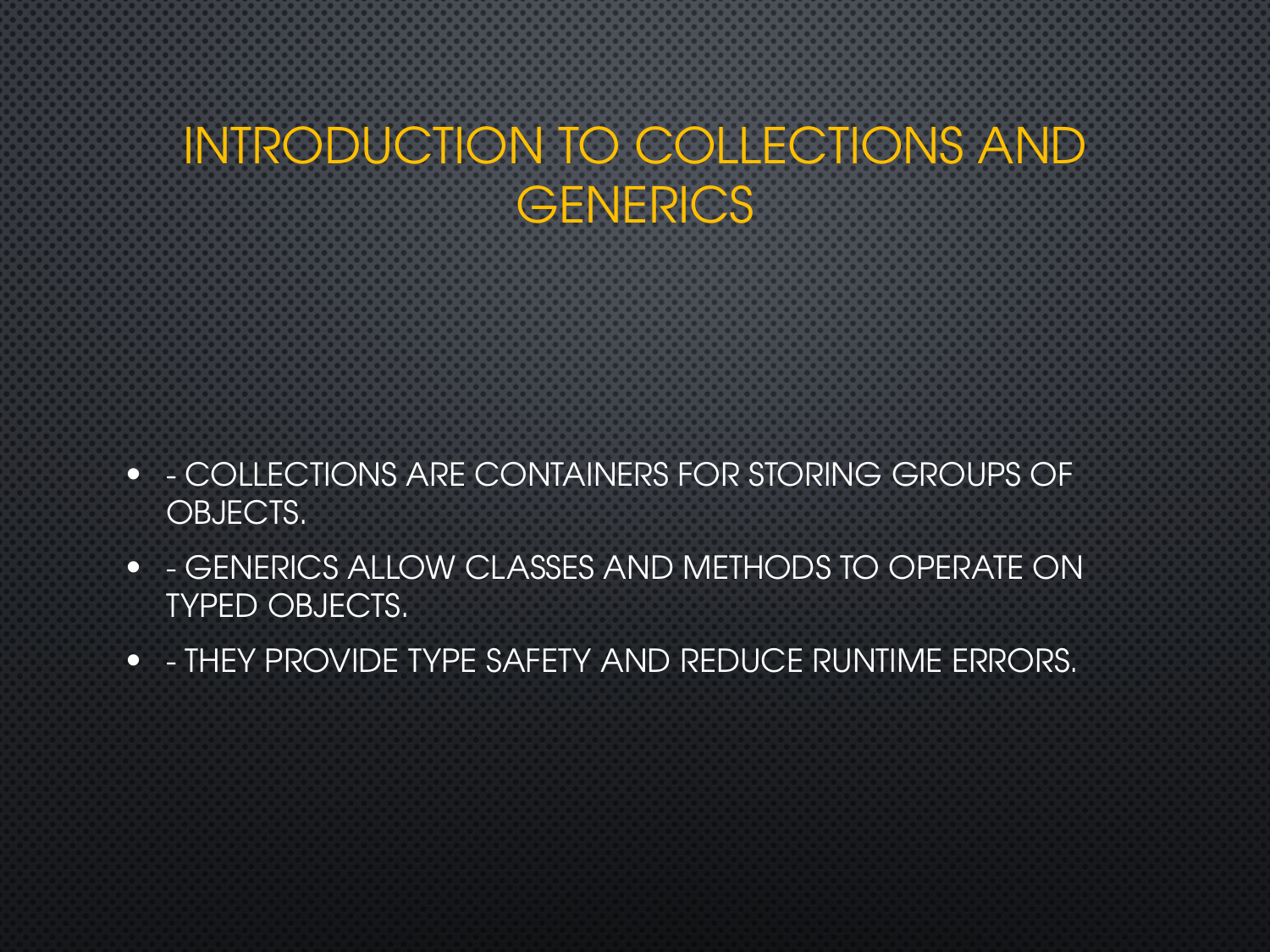

# Introduction to Collections and Generics

- Collections are containers for storing groups of objects.
- Generics allow classes and methods to operate on typed objects.
- They provide type safety and reduce runtime errors.